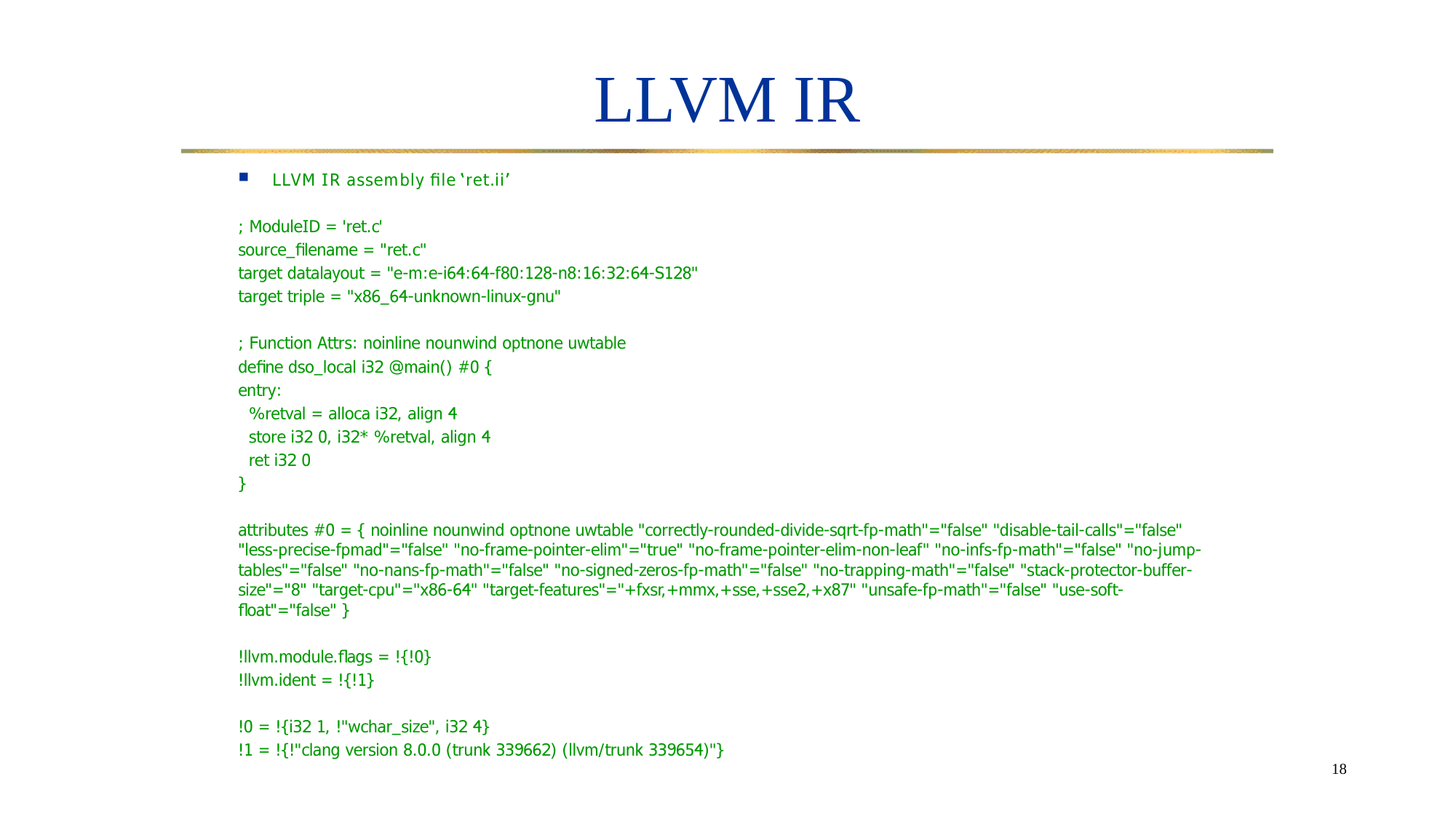

# LLVM IR
LLVM IR assembly file ‘ret.ii’

; ModuleID = 'ret.c'
source_filename = "ret.c"
target datalayout = "e-m:e-i64:64-f80:128-n8:16:32:64-S128"
target triple = "x86_64-unknown-linux-gnu"

; Function Attrs: noinline nounwind optnone uwtable
define dso_local i32 @main() #0 {
entry:
  %retval = alloca i32, align 4
  store i32 0, i32* %retval, align 4
  ret i32 0
}

attributes #0 = { noinline nounwind optnone uwtable "correctly-rounded-divide-sqrt-fp-math"="false" "disable-tail-calls"="false" "less-precise-fpmad"="false" "no-frame-pointer-elim"="true" "no-frame-pointer-elim-non-leaf" "no-infs-fp-math"="false" "no-jump-tables"="false" "no-nans-fp-math"="false" "no-signed-zeros-fp-math"="false" "no-trapping-math"="false" "stack-protector-buffer-size"="8" "target-cpu"="x86-64" "target-features"="+fxsr,+mmx,+sse,+sse2,+x87" "unsafe-fp-math"="false" "use-soft-float"="false" }

!llvm.module.flags = !{!0}
!llvm.ident = !{!1}

!0 = !{i32 1, !"wchar_size", i32 4}
!1 = !{!"clang version 8.0.0 (trunk 339662) (llvm/trunk 339654)"}